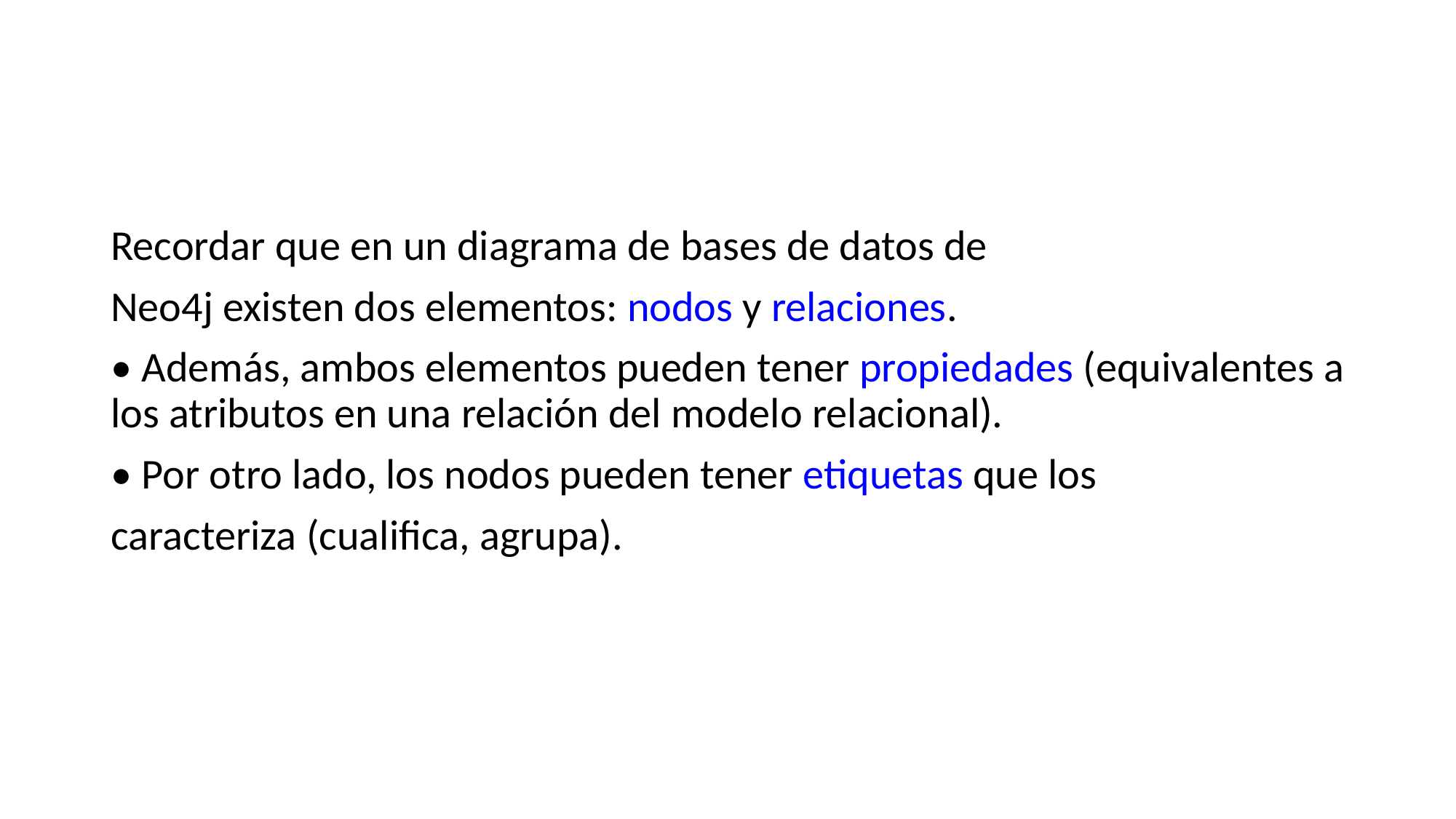

#
Recordar que en un diagrama de bases de datos de
Neo4j existen dos elementos: nodos y relaciones.
• Además, ambos elementos pueden tener propiedades (equivalentes a los atributos en una relación del modelo relacional).
• Por otro lado, los nodos pueden tener etiquetas que los
caracteriza (cualifica, agrupa).